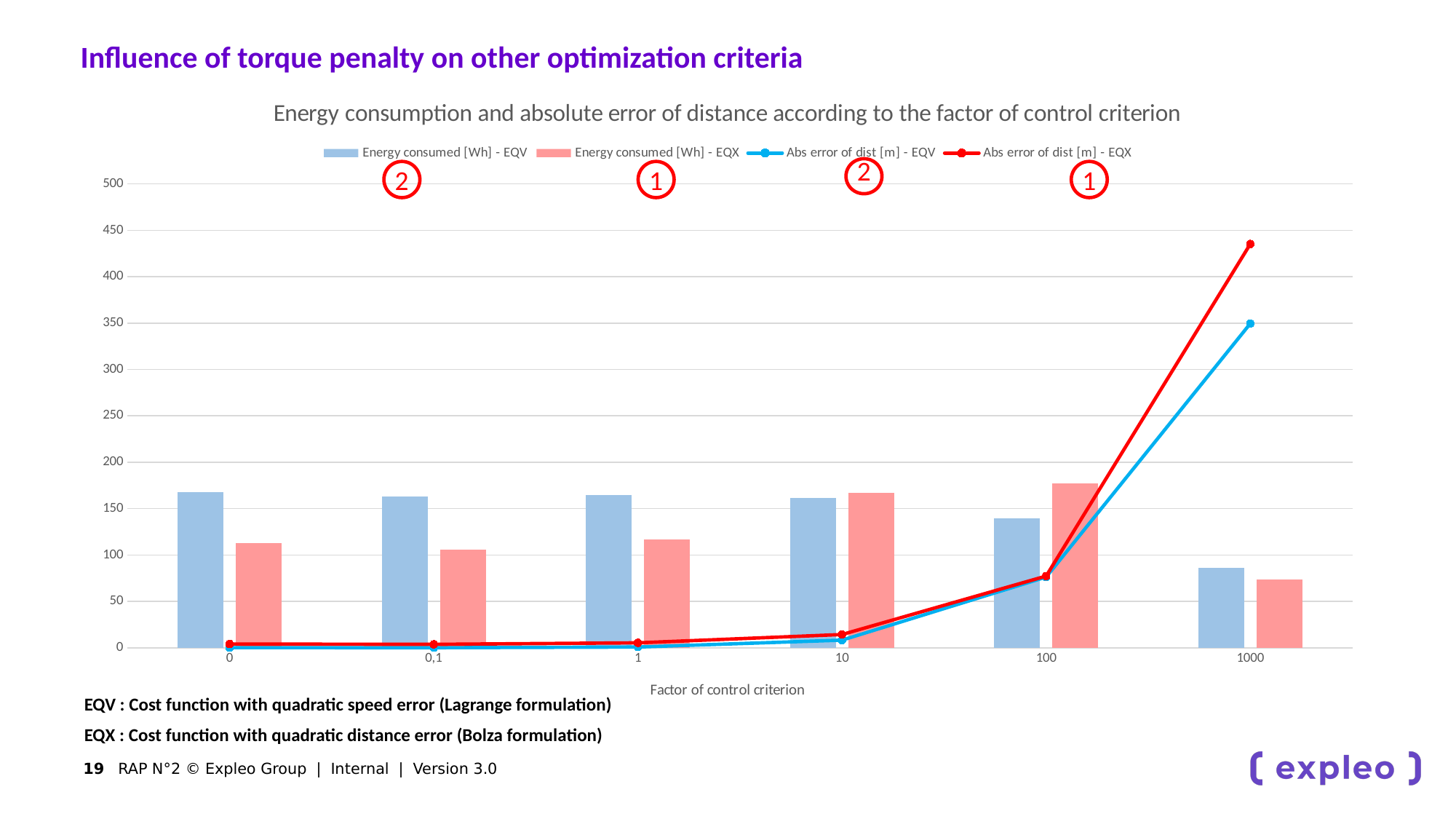

Influence of torque penalty on other optimization criteria

### Chart: Energy consumption and absolute error of distance according to the factor of control criterion

| Category | Energy consumed [Wh] - EQV | Energy consumed [Wh] - EQX | Abs error of dist [m] - EQV | Abs error of dist [m] - EQX |
|---|---|---|---|---|
| 0 | 168.11 | 112.52 | 0.12000000000000455 | 4.029999999999973 |
| 0,1 | 162.76 | 105.95 | 0.01999999999998181 | 3.7000000000000455 |
| 1 | 164.73 | 116.51 | 0.7699999999999818 | 5.2999999999999545 |
| 10 | 161.12 | 166.96 | 8.190000000000055 | 14.25 |
| 100 | 139.71 | 176.84 | 76.19000000000005 | 77.28999999999996 |
| 1000 | 86.26 | 73.83 | 349.5 | 435.20000000000005 |
2
1
1

EQV : Cost function with quadratic speed error (Lagrange formulation)
EQX : Cost function with quadratic distance error (Bolza formulation)
RAP N°2 © Expleo Group  |  Internal  |  Version 3.0
19